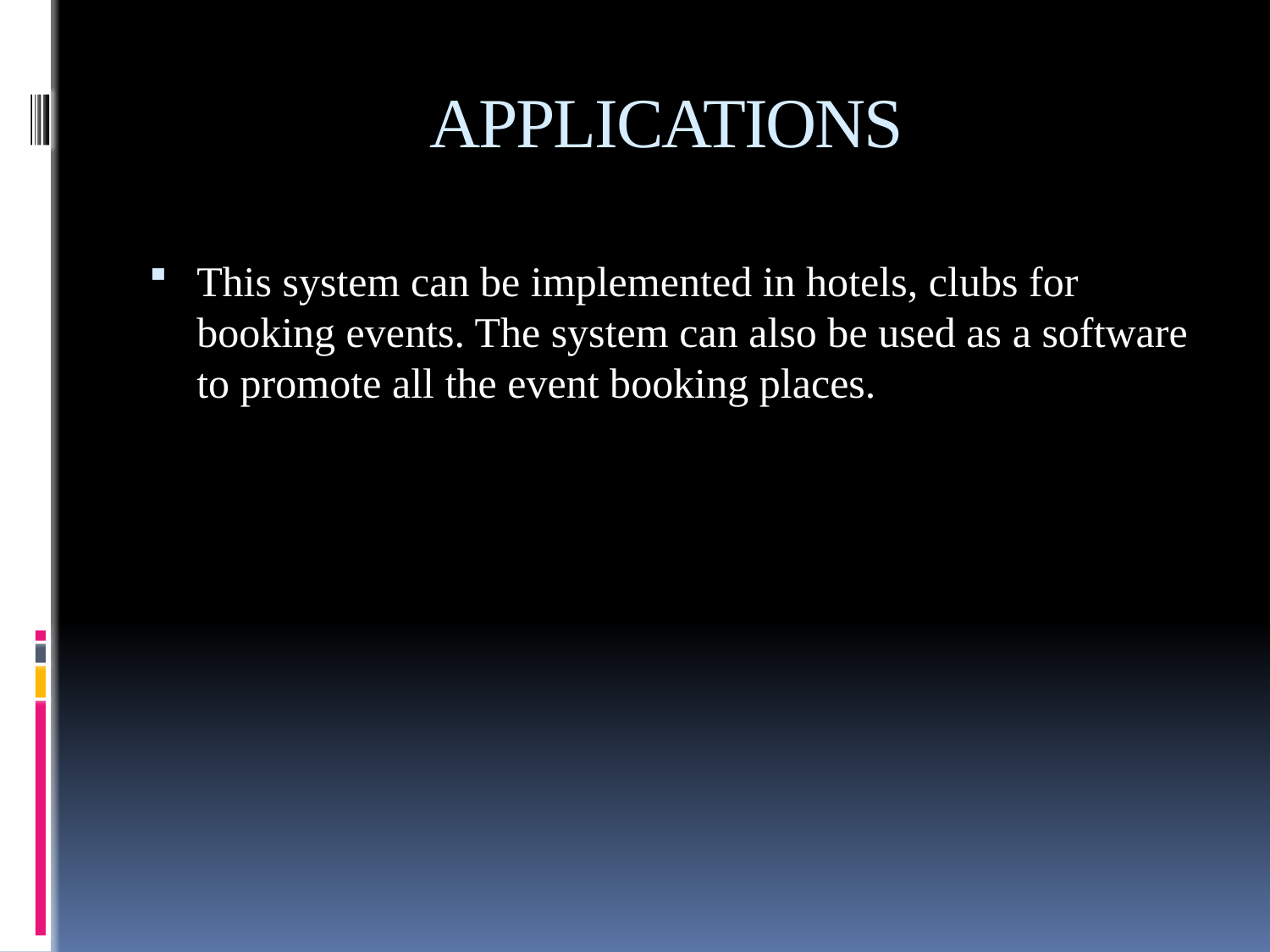

# APPLICATIONS
This system can be implemented in hotels, clubs for booking events. The system can also be used as a software to promote all the event booking places.